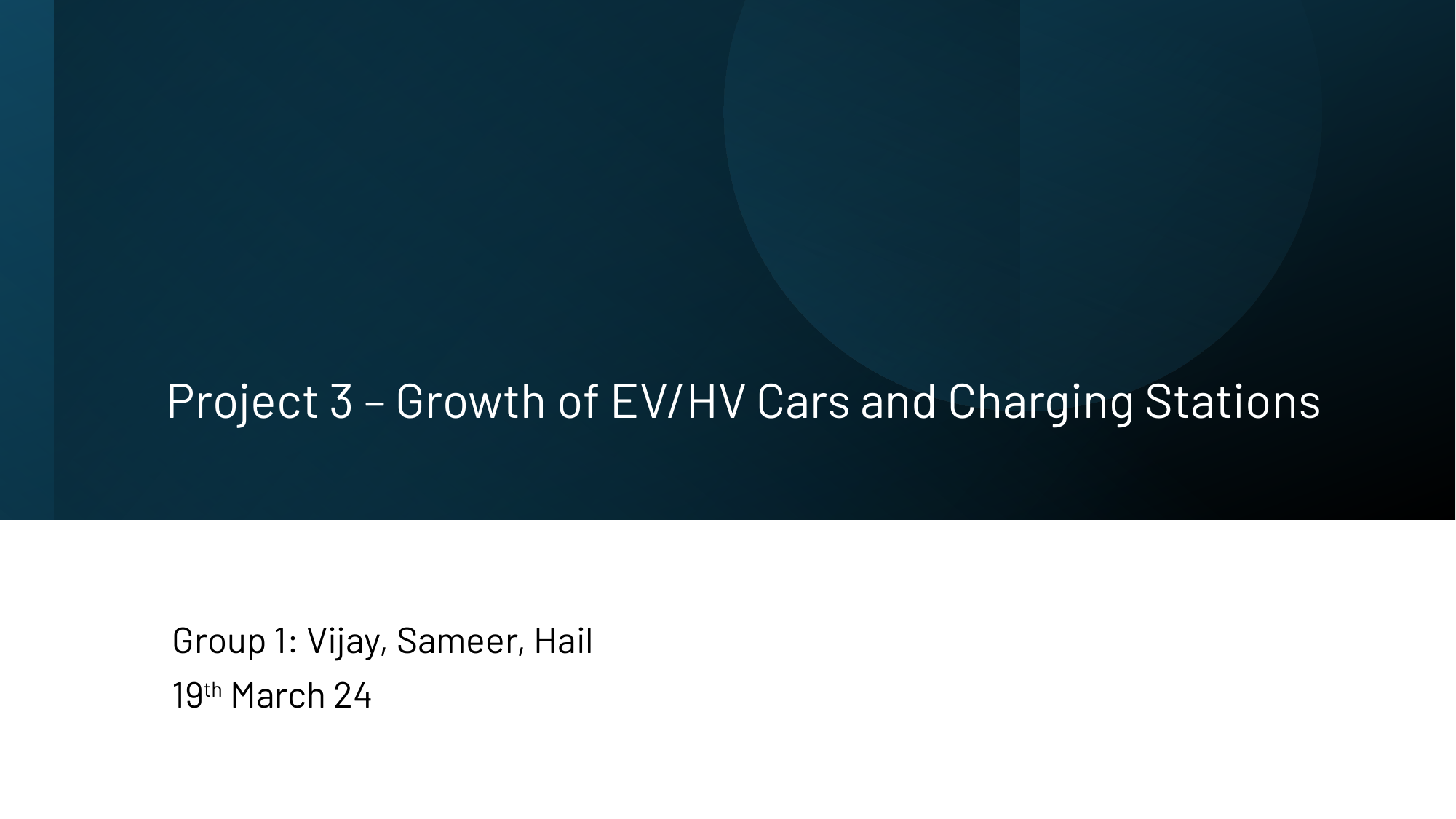

# Project 3 – Growth of EV/HV Cars and Charging Stations
Group 1: Vijay, Sameer, Hail
19th March 24